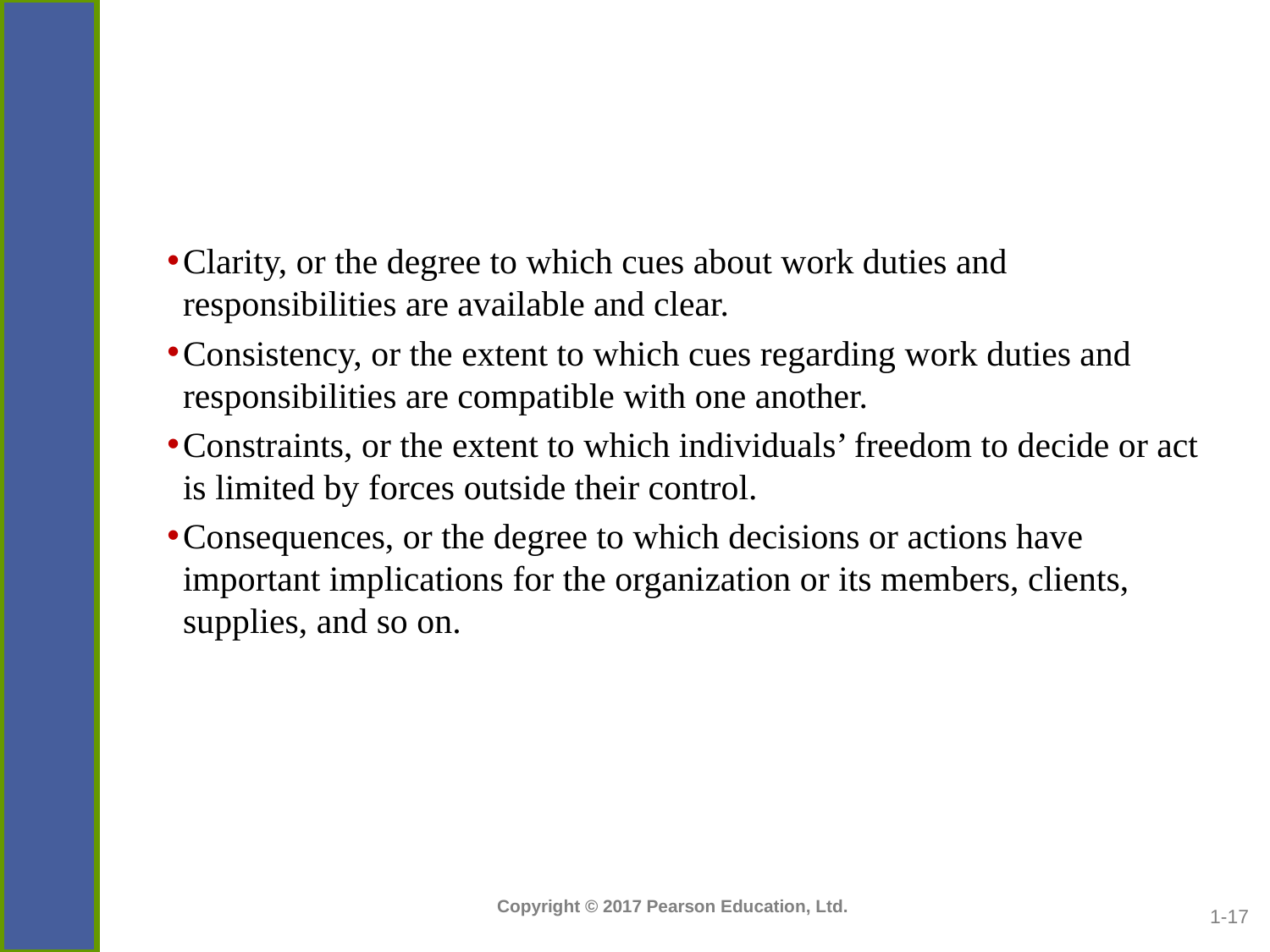

#
Clarity, or the degree to which cues about work duties and responsibilities are available and clear.
Consistency, or the extent to which cues regarding work duties and responsibilities are compatible with one another.
Constraints, or the extent to which individuals’ freedom to decide or act is limited by forces outside their control.
Consequences, or the degree to which decisions or actions have important implications for the organization or its members, clients, supplies, and so on.

1-17